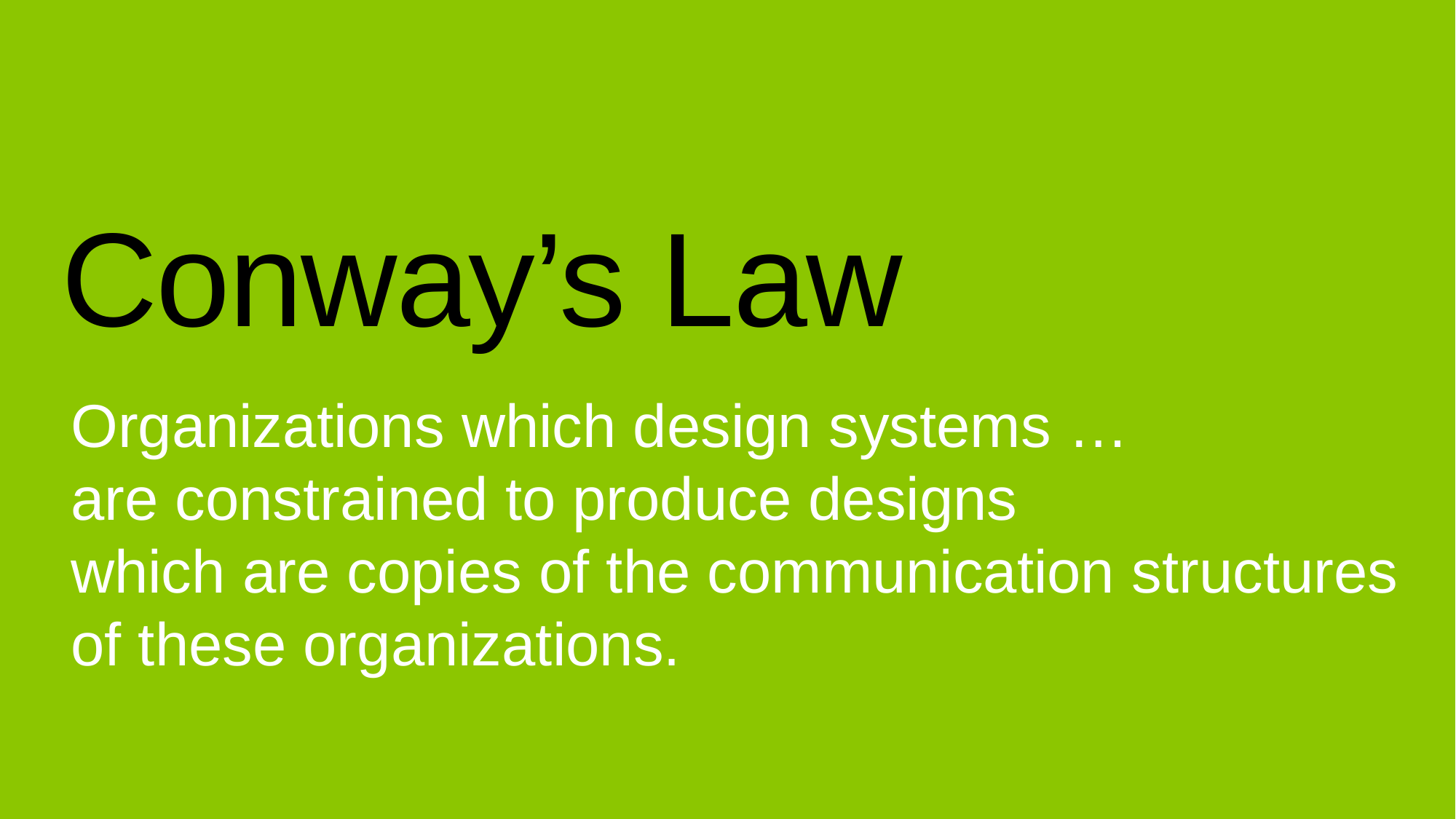

Conway’s Law
Organizations which design systems …
are constrained to produce designs
which are copies of the communication structures
of these organizations.